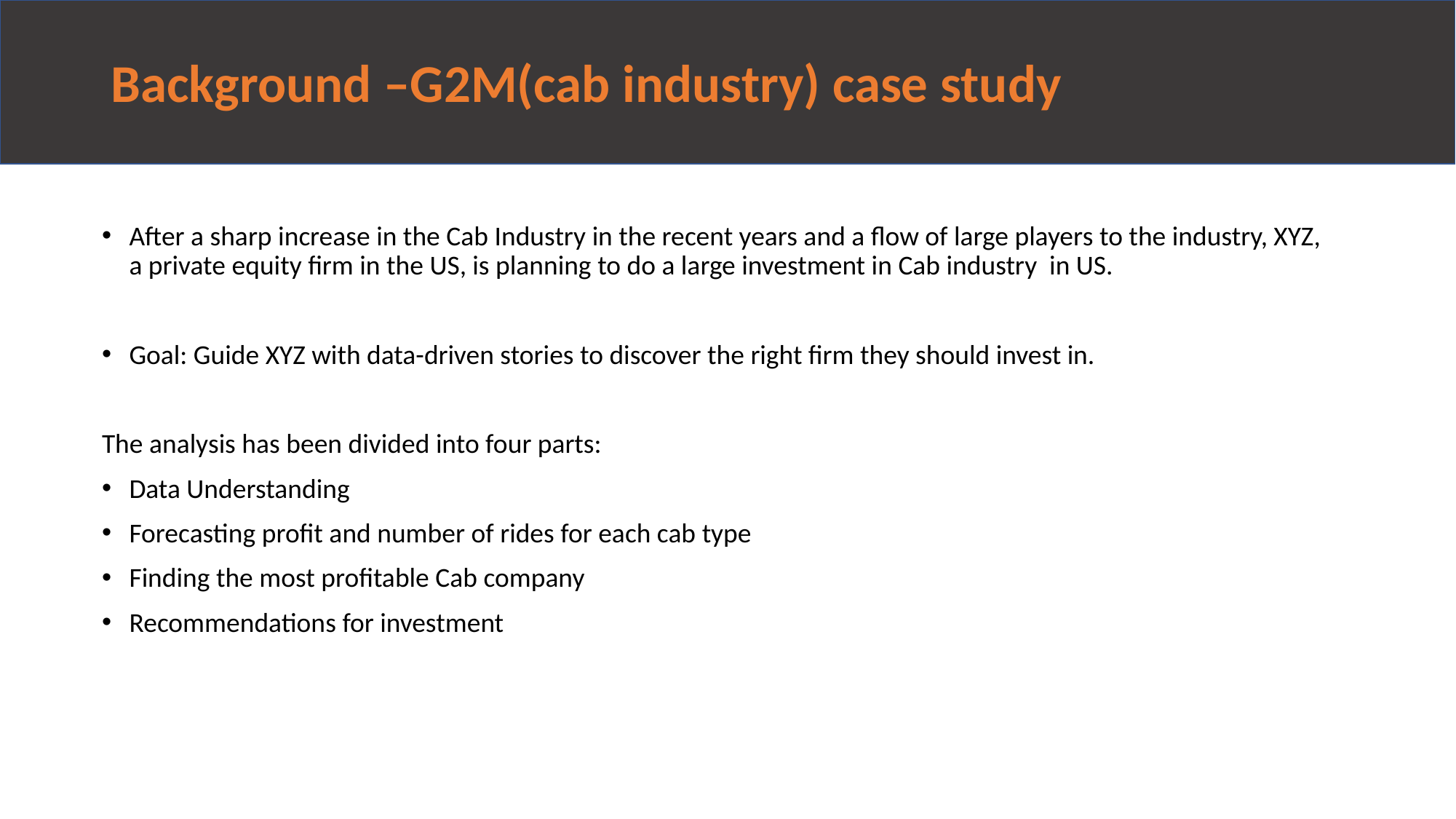

# Background –G2M(cab industry) case study
After a sharp increase in the Cab Industry in the recent years and a flow of large players to the industry, XYZ, a private equity firm in the US, is planning to do a large investment in Cab industry  in US.

Goal: Guide XYZ with data-driven stories to discover the right firm they should invest in.

The analysis has been divided into four parts:
Data Understanding
Forecasting profit and number of rides for each cab type
Finding the most profitable Cab company
Recommendations for investment